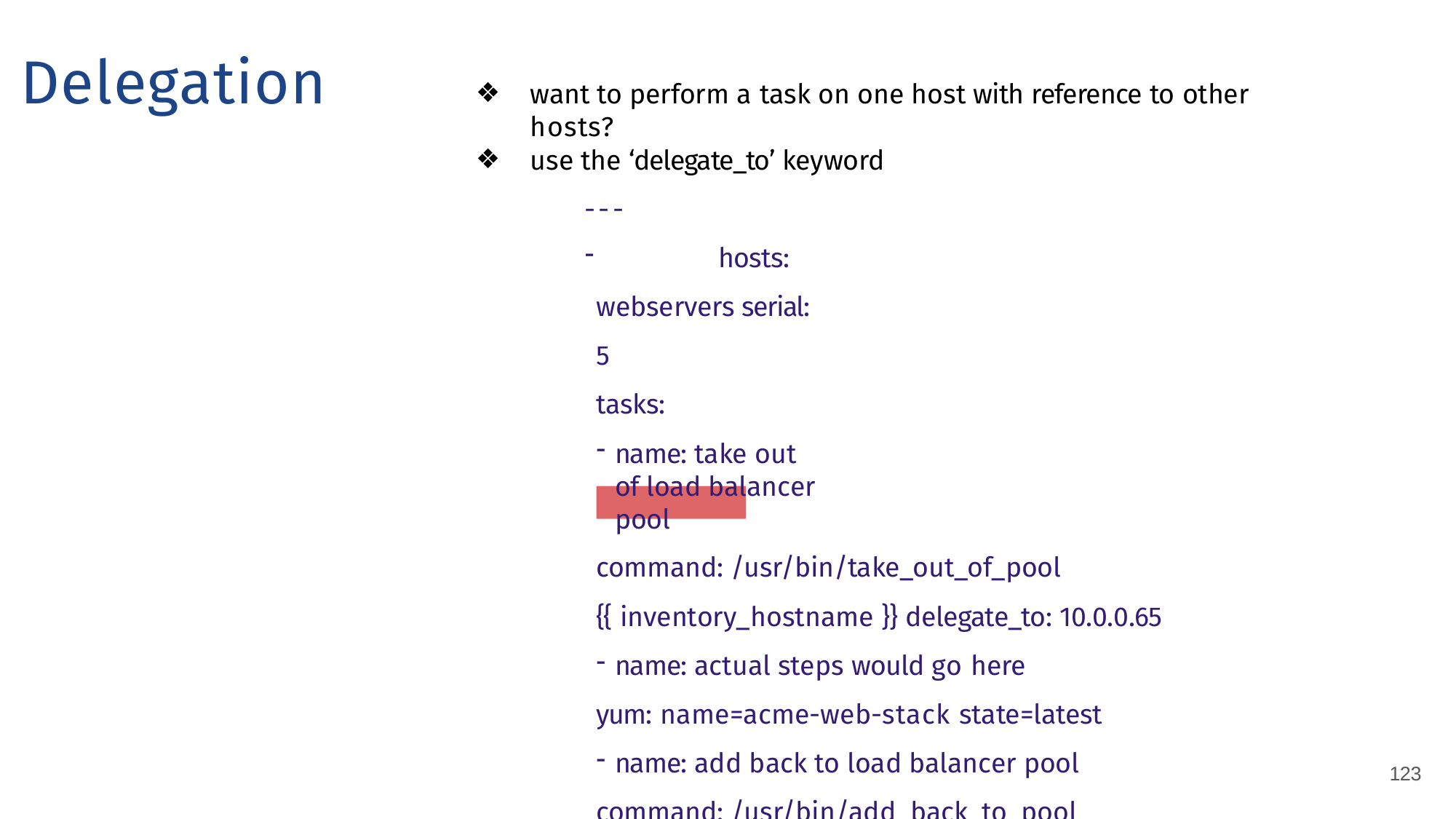

# Delegation
want to perform a task on one host with reference to other hosts?
use the ‘delegate_to’ keyword
---
	hosts: webservers serial: 5
tasks:
name: take out of load balancer pool
command: /usr/bin/take_out_of_pool {{ inventory_hostname }} delegate_to: 10.0.0.65
name: actual steps would go here
yum: name=acme-web-stack state=latest
name: add back to load balancer pool
command: /usr/bin/add_back_to_pool {{ inventory_hostname }} delegate_to: 10.0.0.65

123